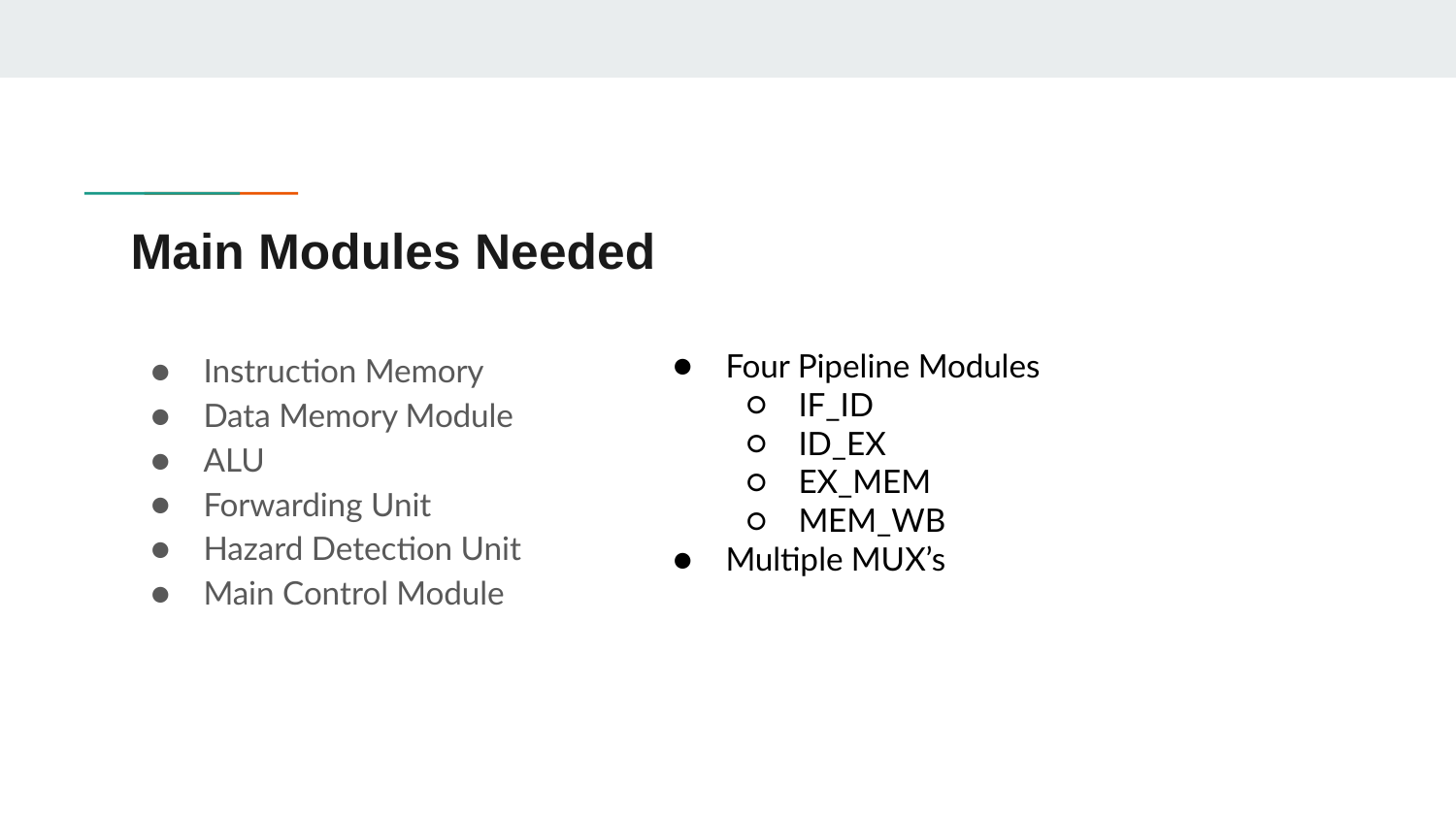

# Main Modules Needed
Instruction Memory
Data Memory Module
ALU
Forwarding Unit
Hazard Detection Unit
Main Control Module
Four Pipeline Modules
IF_ID
ID_EX
EX_MEM
MEM_WB
Multiple MUX’s